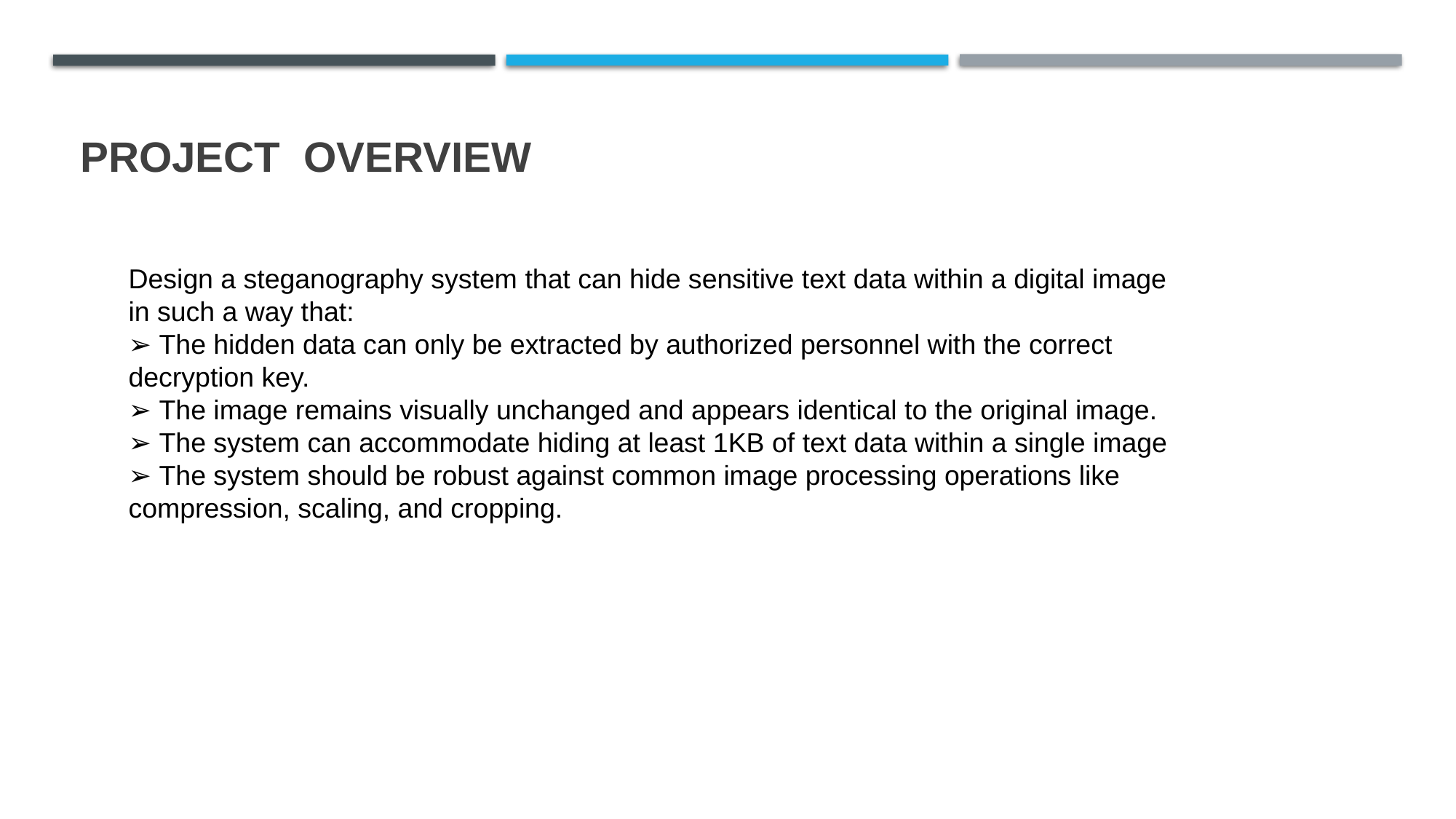

# PROJECT  OVERVIEW
Design a steganography system that can hide sensitive text data within a digital image
in such a way that:
➢ The hidden data can only be extracted by authorized personnel with the correct
decryption key.
➢ The image remains visually unchanged and appears identical to the original image.
➢ The system can accommodate hiding at least 1KB of text data within a single image
➢ The system should be robust against common image processing operations like
compression, scaling, and cropping.